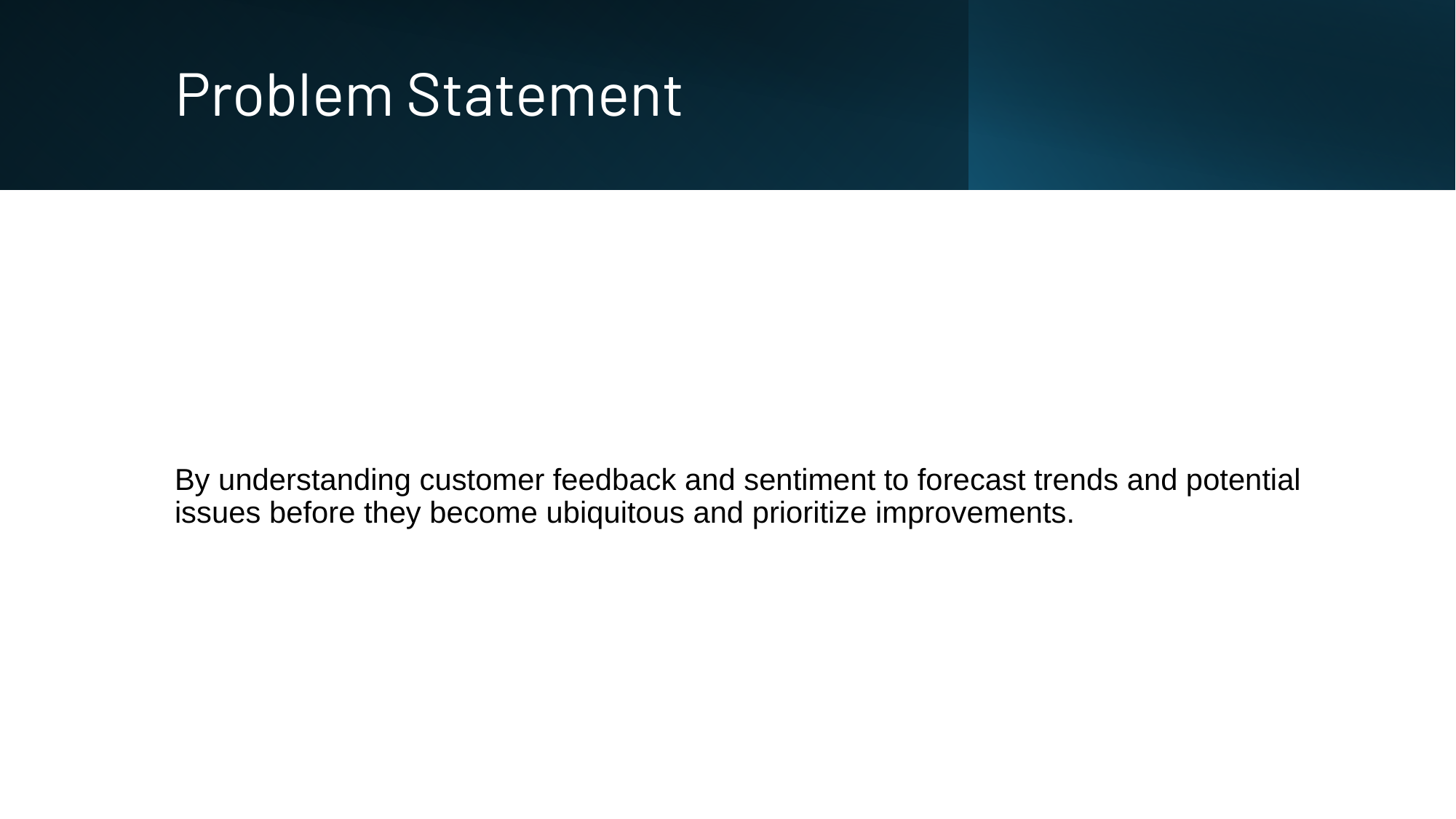

# Problem Statement
By understanding customer feedback and sentiment to forecast trends and potential issues before they become ubiquitous and prioritize improvements.